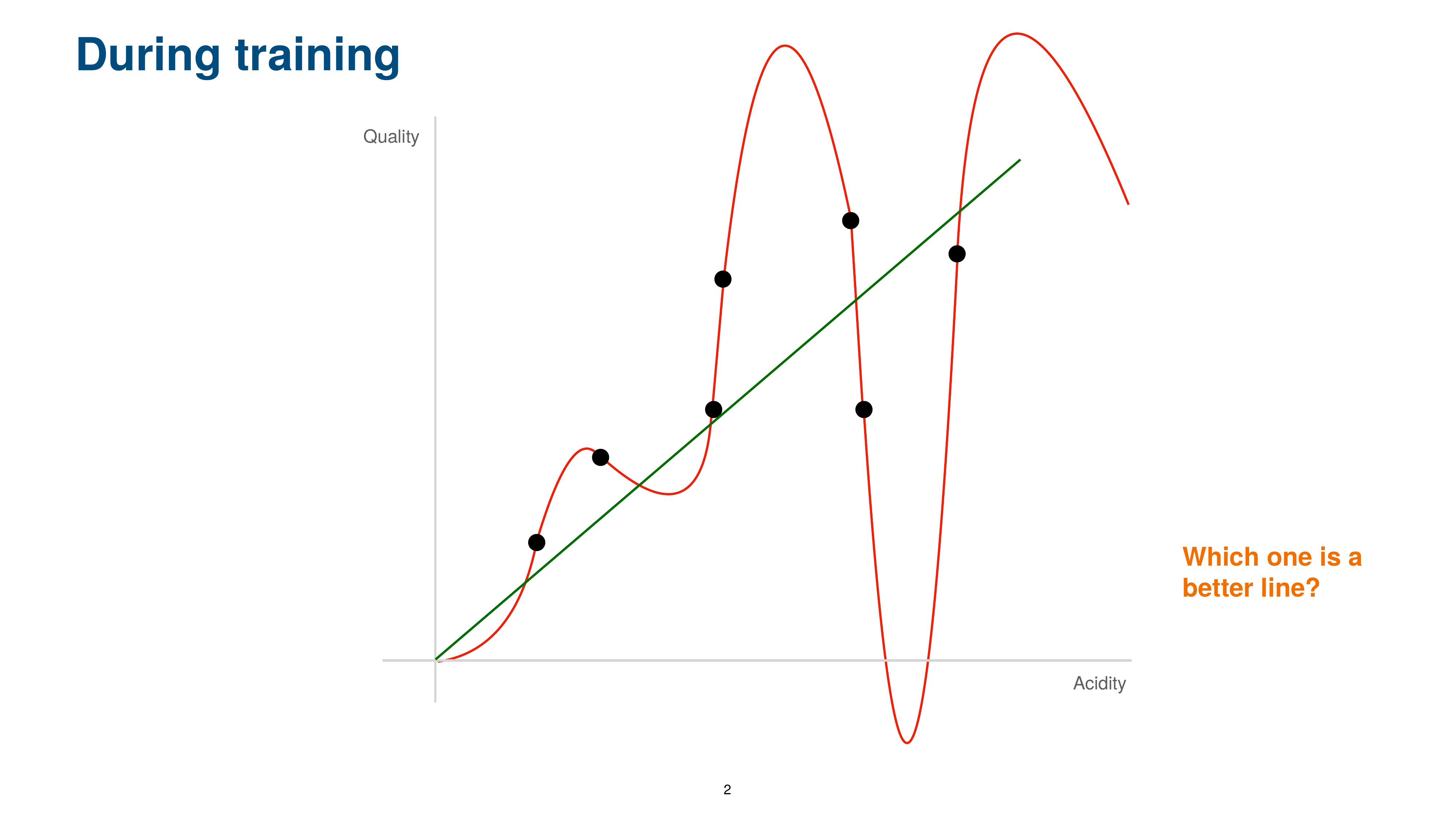

During training

Quality

Which one is a better line?

Acidity
2